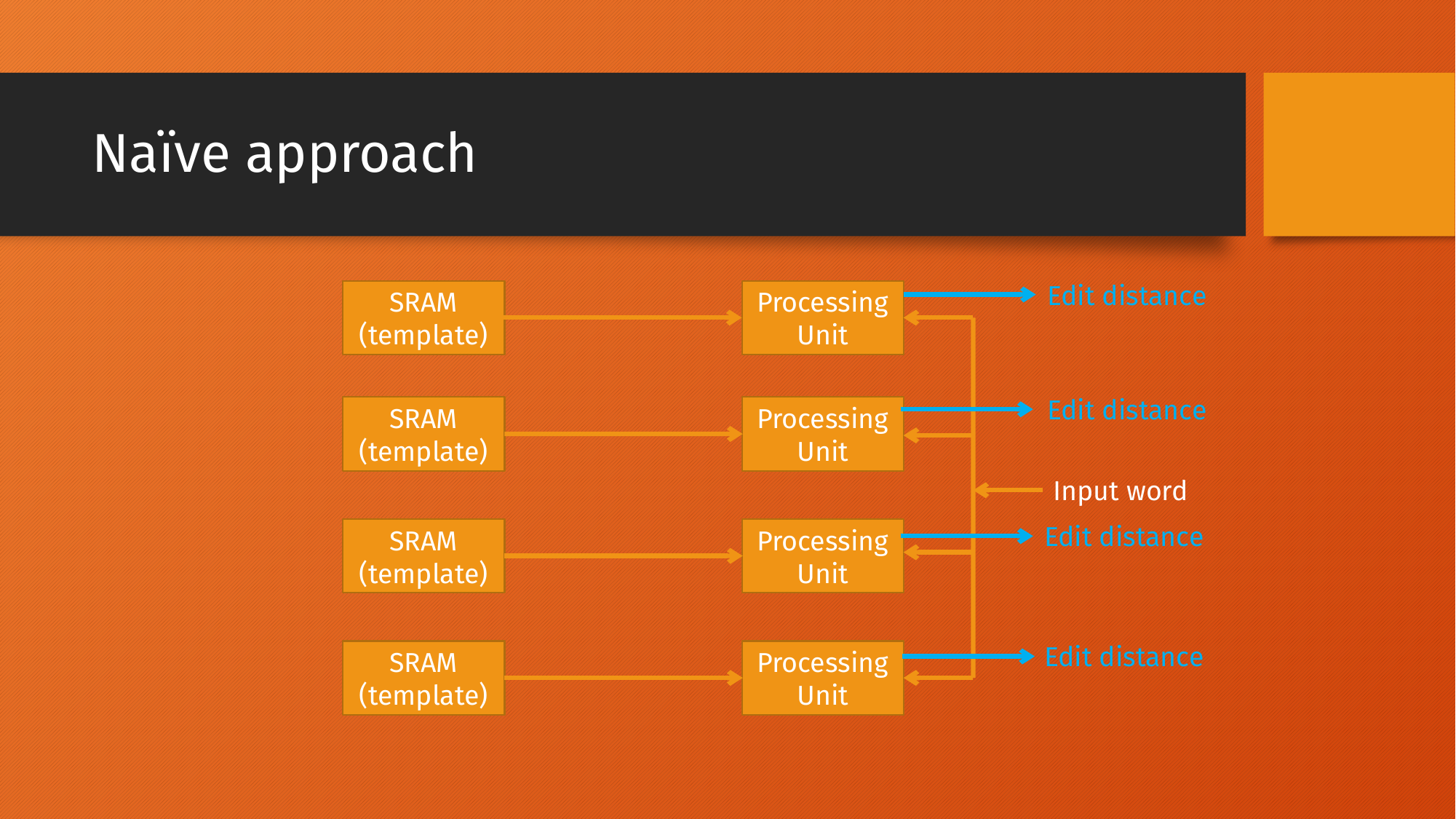

# Naïve approach
Edit distance
Processing
Unit
SRAM
(template)
Edit distance
SRAM
(template)
Processing
Unit
Input word
Edit distance
SRAM
(template)
Processing
Unit
Edit distance
SRAM
(template)
Processing
Unit